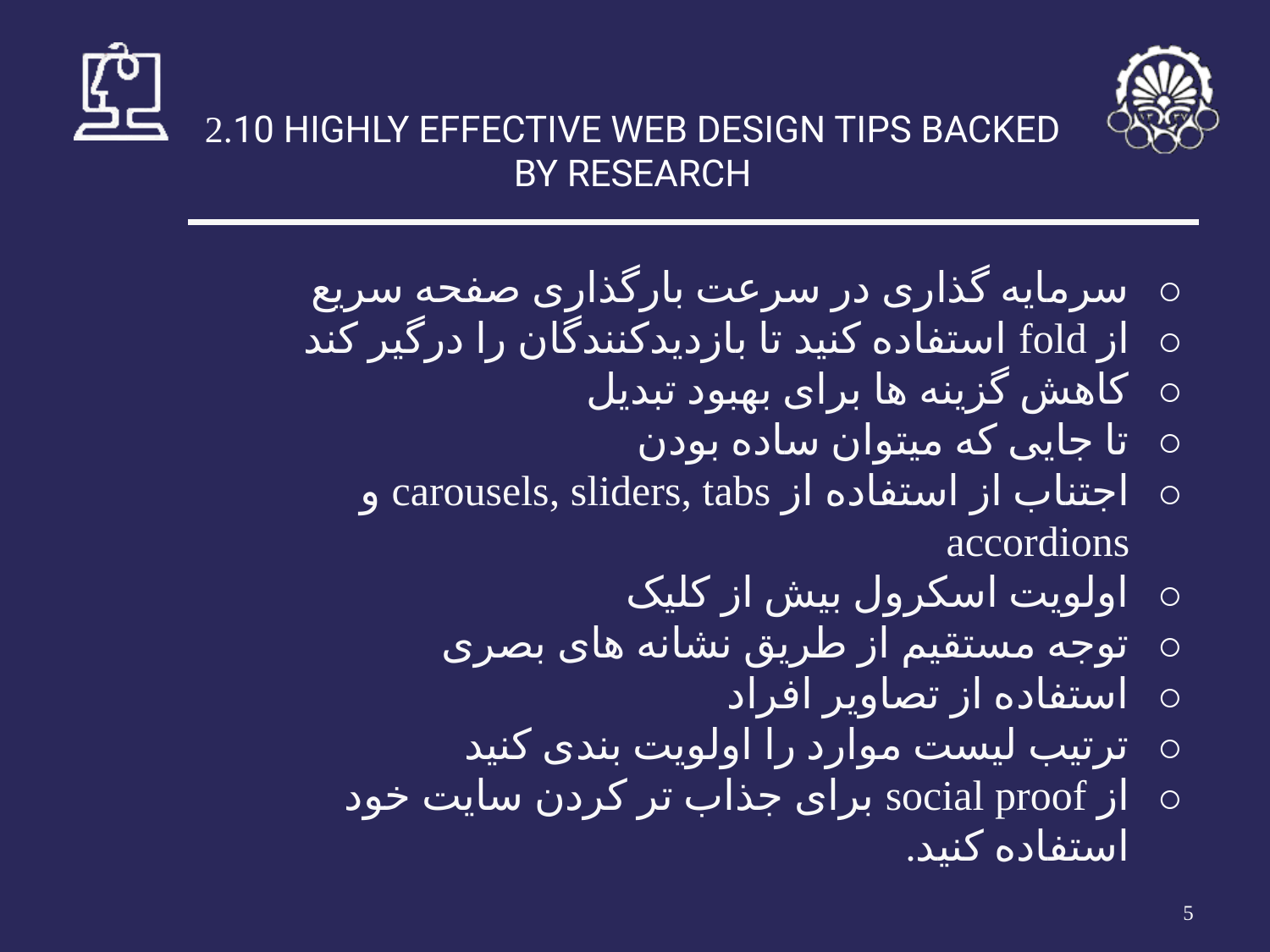

# 2.10 HIGHLY EFFECTIVE WEB DESIGN TIPS BACKED BY RESEARCH
سرمایه گذاری در سرعت بارگذاری صفحه سریع
از fold استفاده کنید تا بازدیدکنندگان را درگیر کند
کاهش گزینه ها برای بهبود تبدیل
تا جایی که میتوان ساده بودن
اجتناب از استفاده از carousels, sliders, tabs و accordions
اولویت اسکرول بیش از کلیک
توجه مستقیم از طریق نشانه های بصری
استفاده از تصاویر افراد
ترتیب لیست موارد را اولویت بندی کنید
از social proof برای جذاب تر کردن سایت خود استفاده کنید.

5